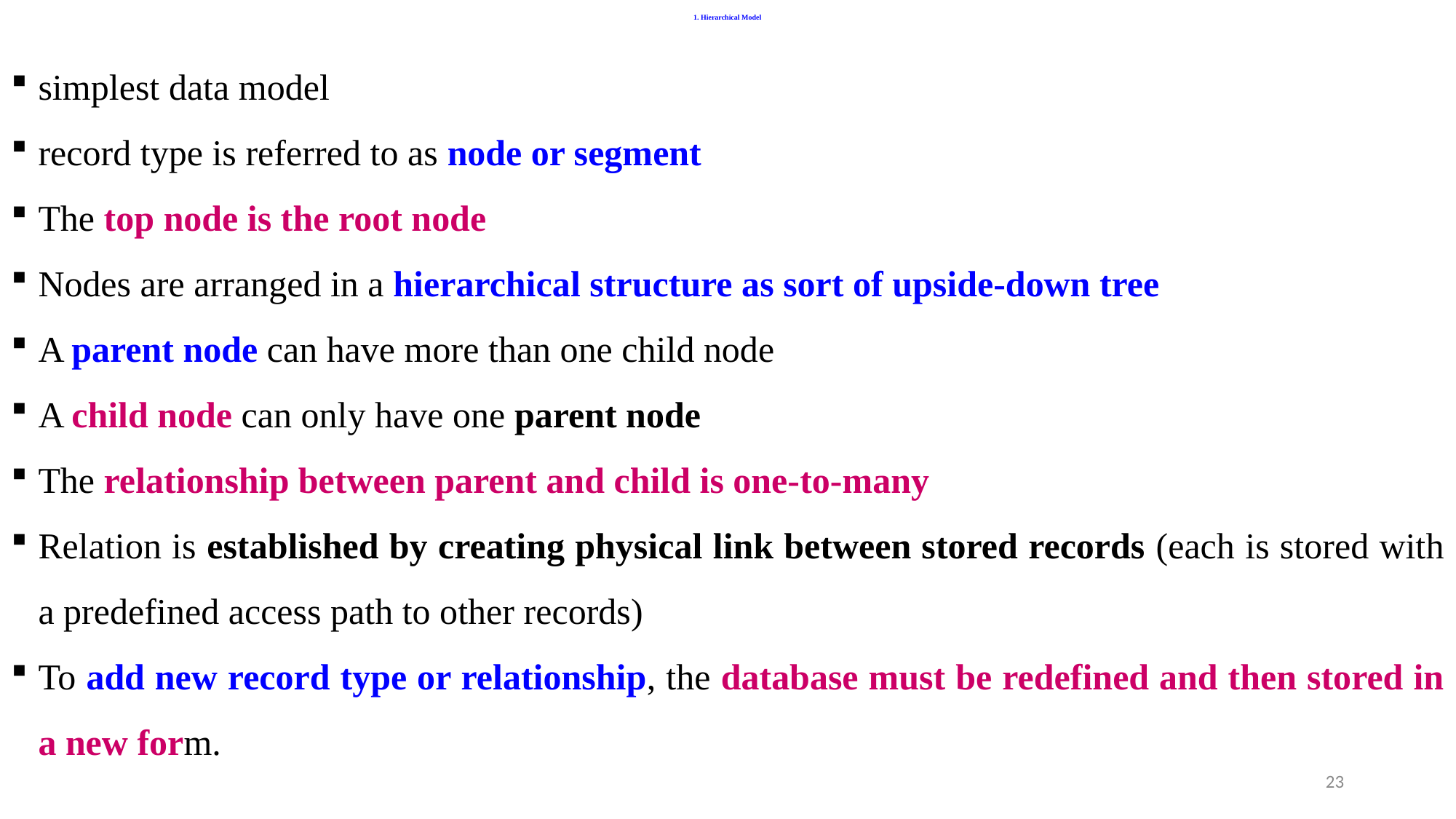

# 1. Hierarchical Model
simplest data model
record type is referred to as node or segment
The top node is the root node
Nodes are arranged in a hierarchical structure as sort of upside-down tree
A parent node can have more than one child node
A child node can only have one parent node
The relationship between parent and child is one-to-many
Relation is established by creating physical link between stored records (each is stored with a predefined access path to other records)
To add new record type or relationship, the database must be redefined and then stored in a new form.

23